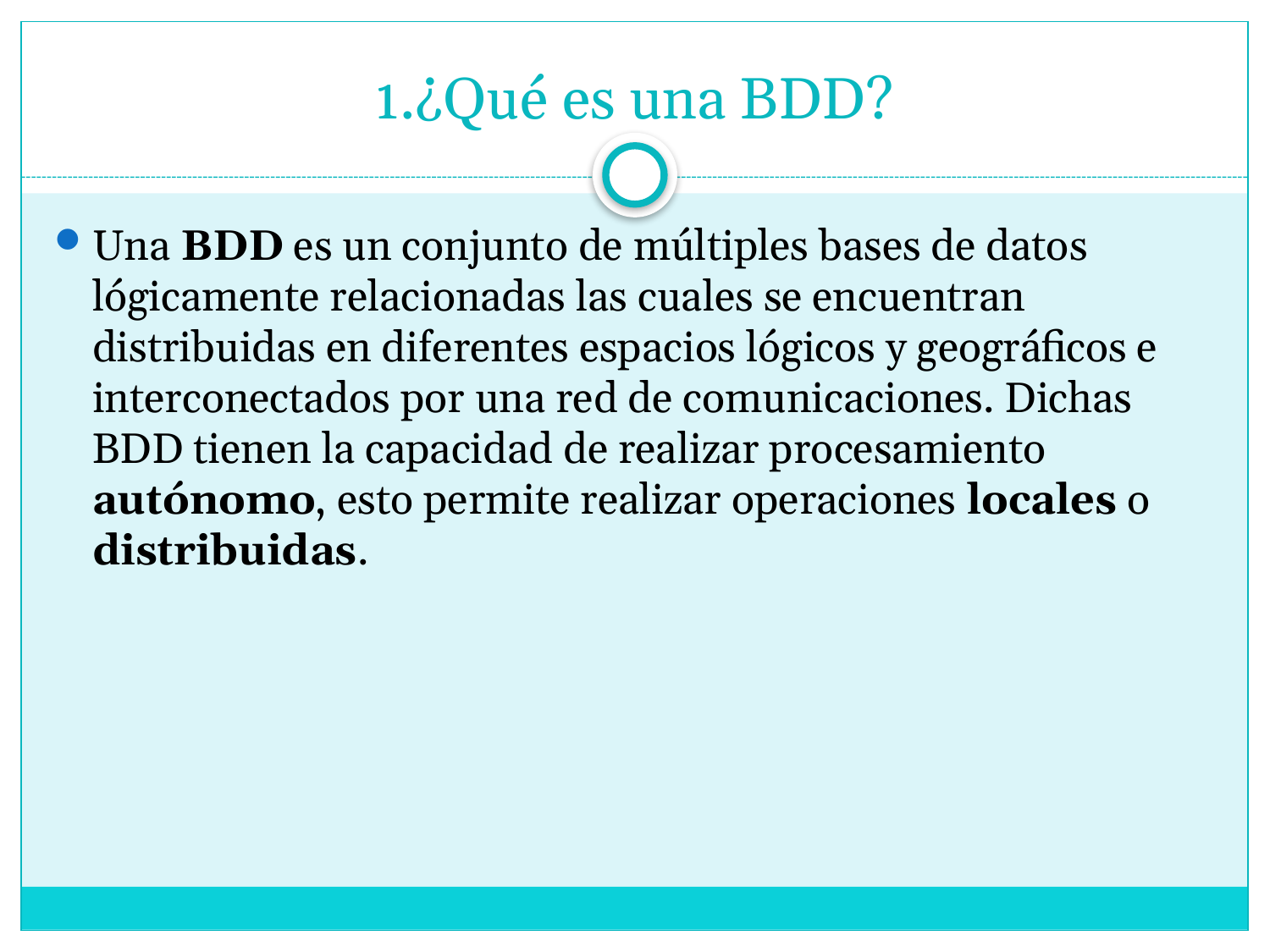

# 1.¿Qué es una BDD?
Una BDD es un conjunto de múltiples bases de datos lógicamente relacionadas las cuales se encuentran distribuidas en diferentes espacios lógicos y geográficos e interconectados por una red de comunicaciones. Dichas BDD tienen la capacidad de realizar procesamiento autónomo, esto permite realizar operaciones locales o distribuidas.